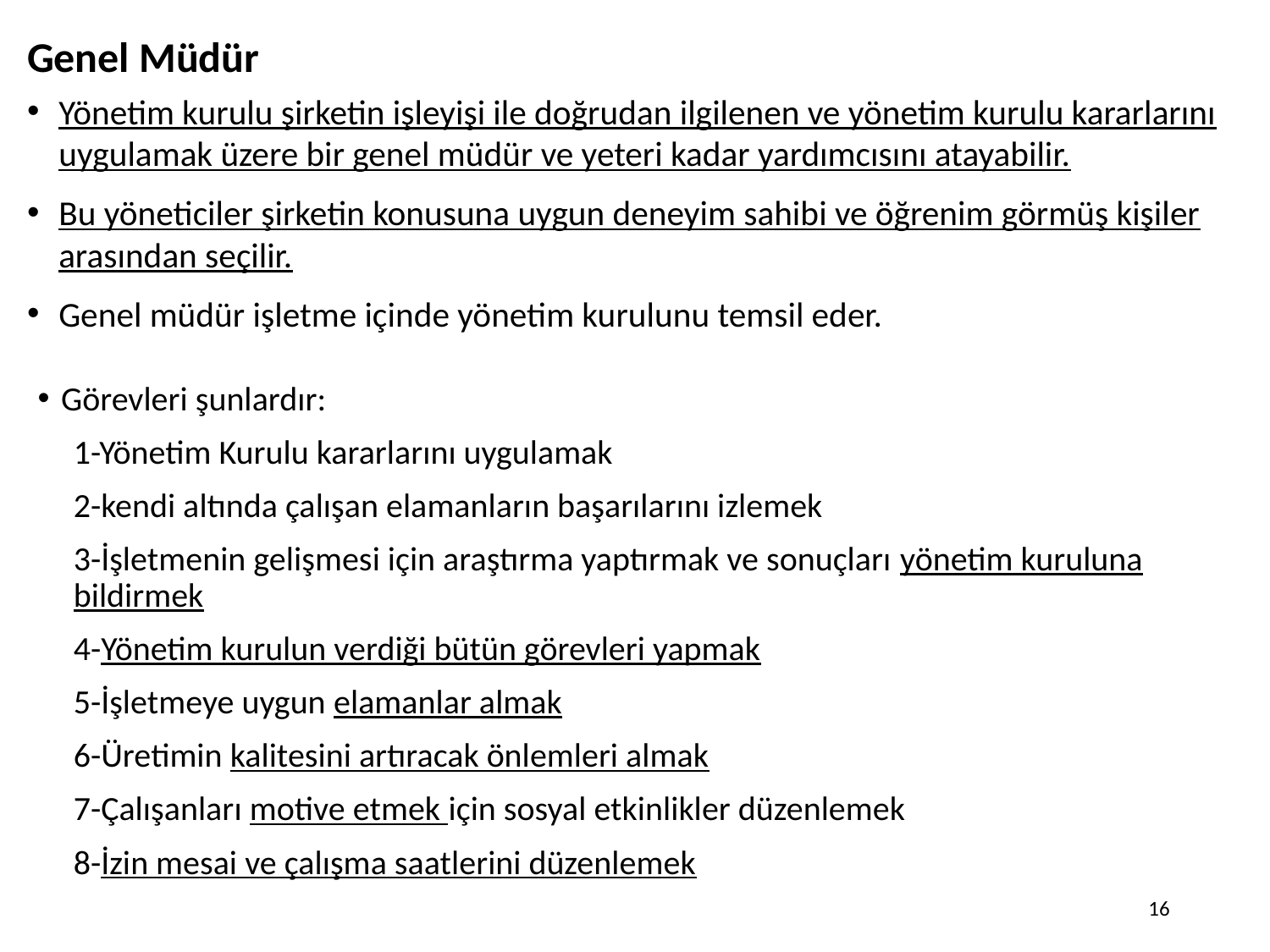

# Genel Müdür
Yönetim kurulu şirketin işleyişi ile doğrudan ilgilenen ve yönetim kurulu kararlarını uygulamak üzere bir genel müdür ve yeteri kadar yardımcısını atayabilir.
Bu yöneticiler şirketin konusuna uygun deneyim sahibi ve öğrenim görmüş kişiler arasından seçilir.
Genel müdür işletme içinde yönetim kurulunu temsil eder.
Görevleri şunlardır:
1-Yönetim Kurulu kararlarını uygulamak
2-kendi altında çalışan elamanların başarılarını izlemek
3-İşletmenin gelişmesi için araştırma yaptırmak ve sonuçları yönetim kuruluna bildirmek
4-Yönetim kurulun verdiği bütün görevleri yapmak
5-İşletmeye uygun elamanlar almak
6-Üretimin kalitesini artıracak önlemleri almak
7-Çalışanları motive etmek için sosyal etkinlikler düzenlemek
8-İzin mesai ve çalışma saatlerini düzenlemek
16